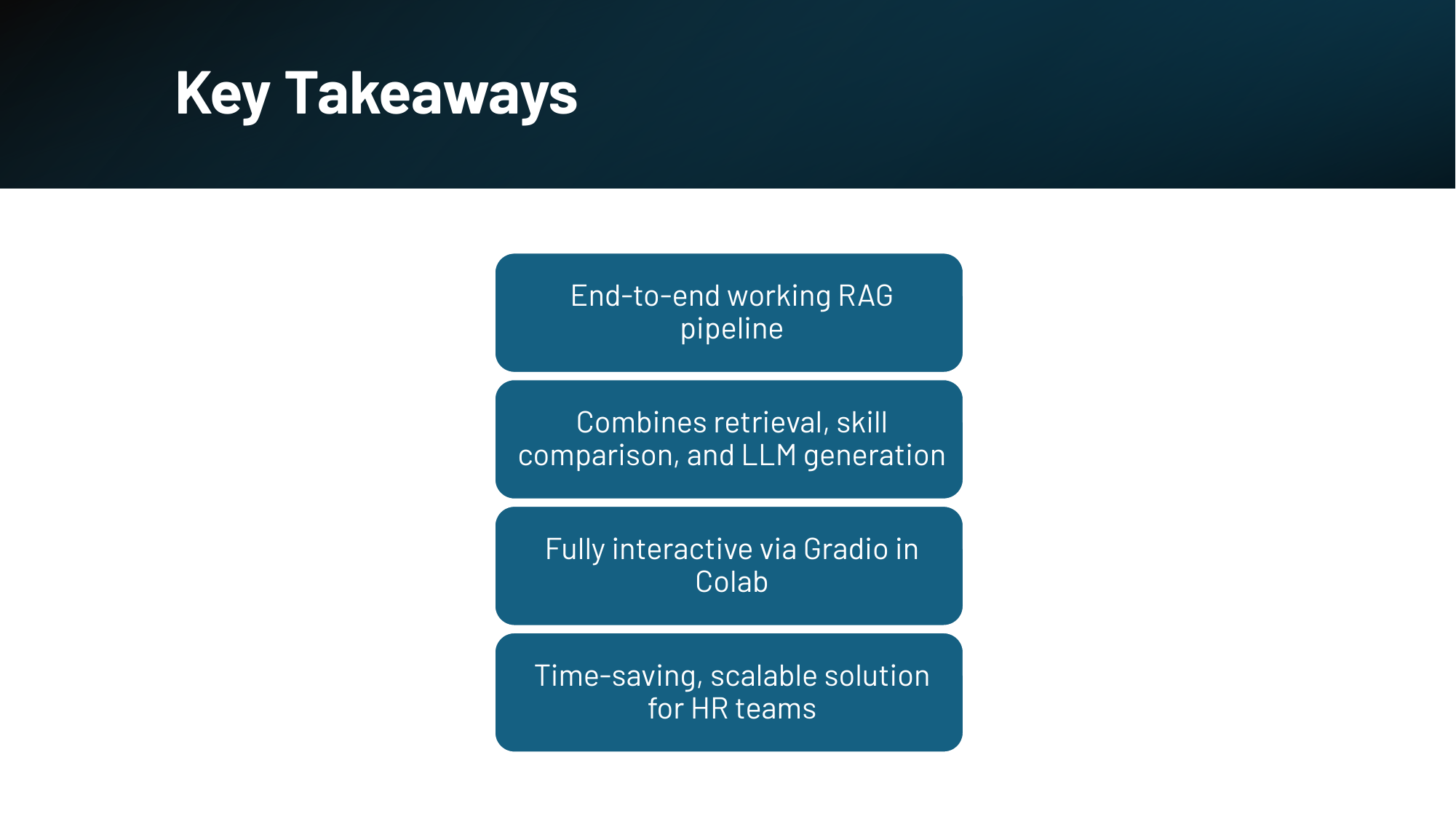

# Key Takeaways
End-to-end working RAG pipeline
Combines retrieval, skill comparison, and LLM generation
Fully interactive via Gradio in Colab
Time-saving, scalable solution for HR teams